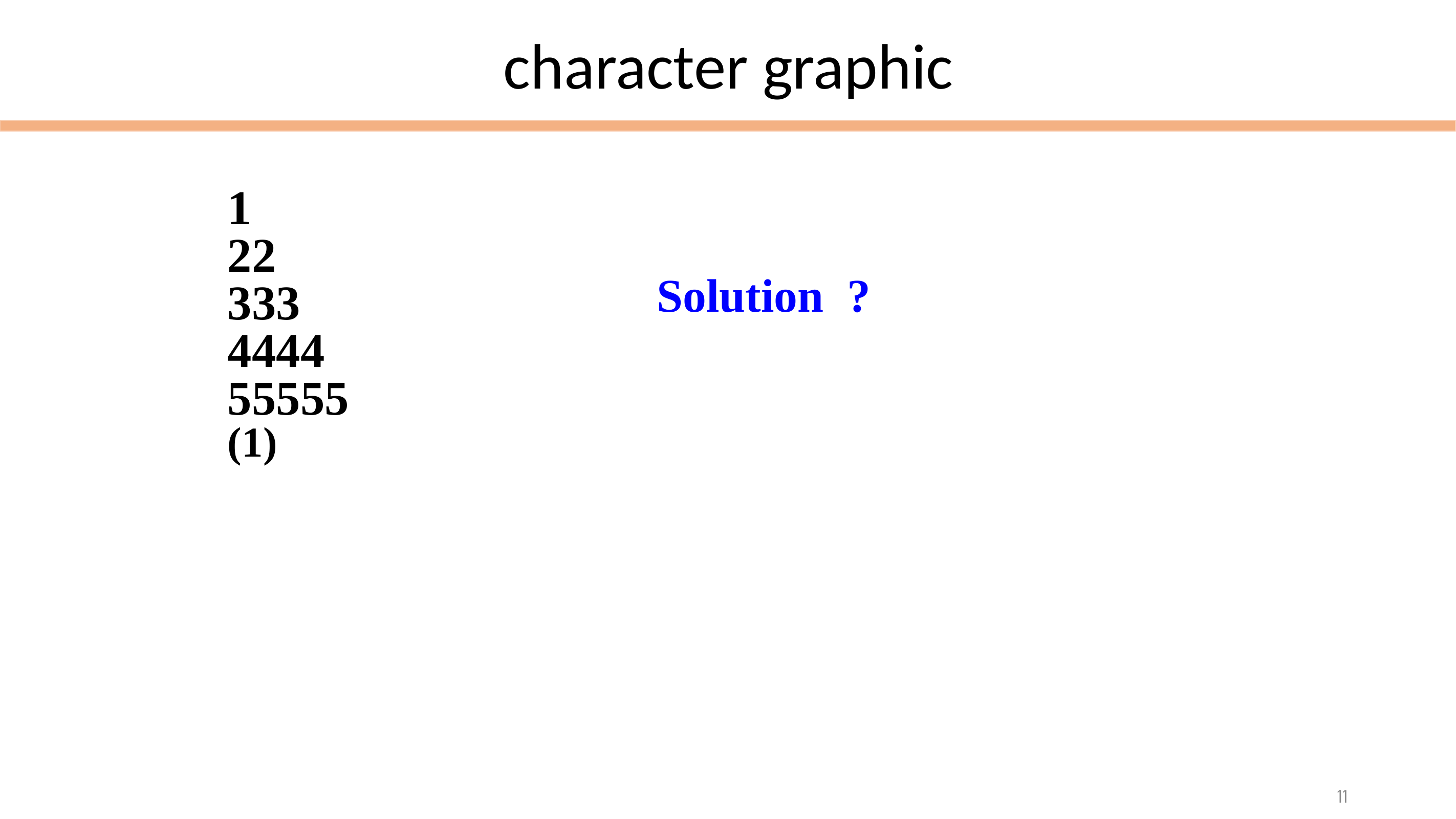

# character graphic
1
22
333
4444
55555
(1)
Solution  ?

11